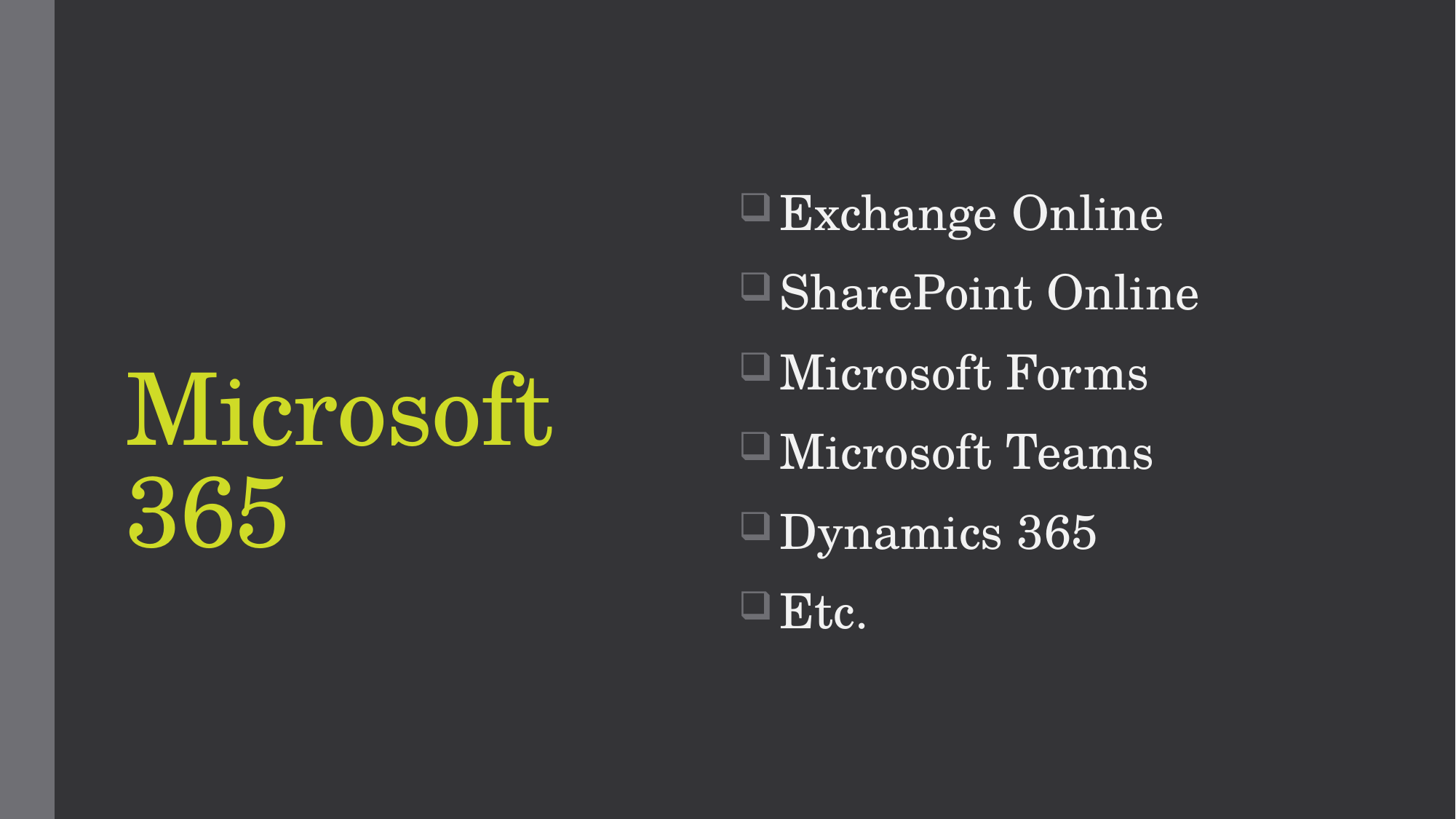

# Microsoft 365

Exchange Online
SharePoint Online
Microsoft Forms
Microsoft Teams
Dynamics 365
Etc.